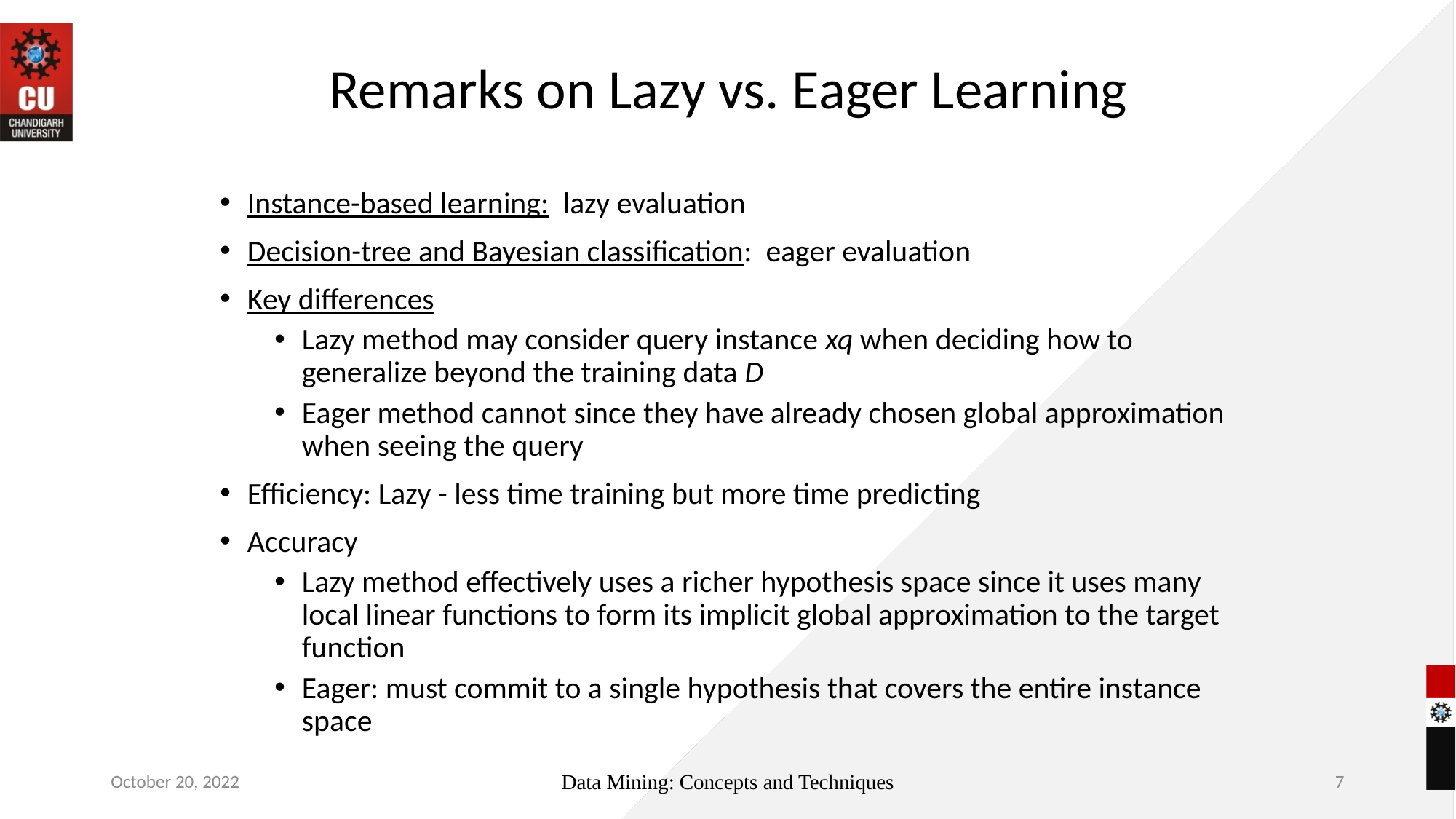

# Remarks on Lazy vs. Eager Learning
Instance-based learning:  lazy evaluation
Decision-tree and Bayesian classification:  eager evaluation
Key differences
Lazy method may consider query instance xq when deciding how to generalize beyond the training data D
Eager method cannot since they have already chosen global approximation when seeing the query
Efficiency: Lazy - less time training but more time predicting
Accuracy
Lazy method effectively uses a richer hypothesis space since it uses many local linear functions to form its implicit global approximation to the target function
Eager: must commit to a single hypothesis that covers the entire instance space
October 20, 2022
Data Mining: Concepts and Techniques
7